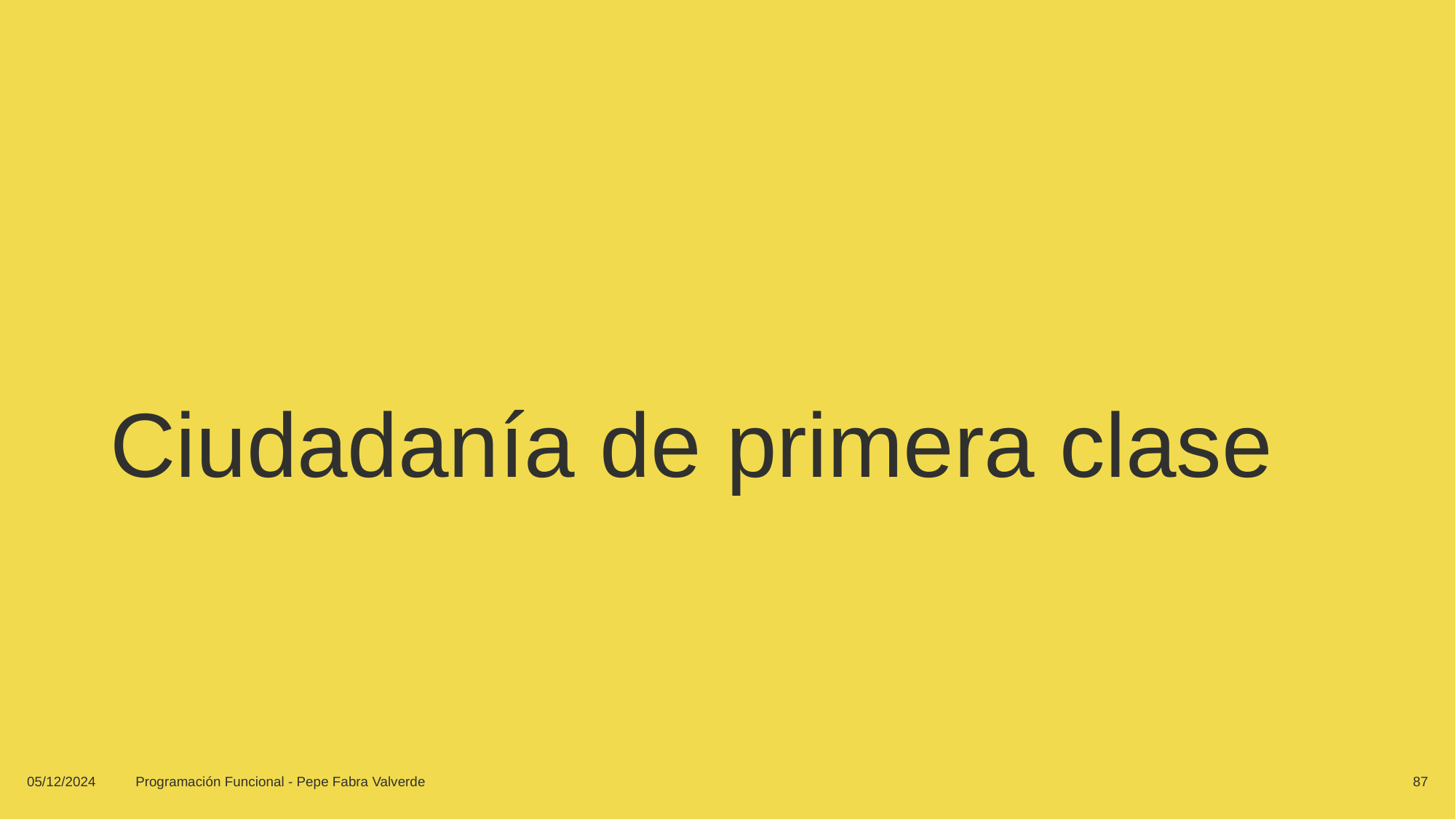

# Ciudadanía de primera clase

05/12/2024
Programación Funcional - Pepe Fabra Valverde
87